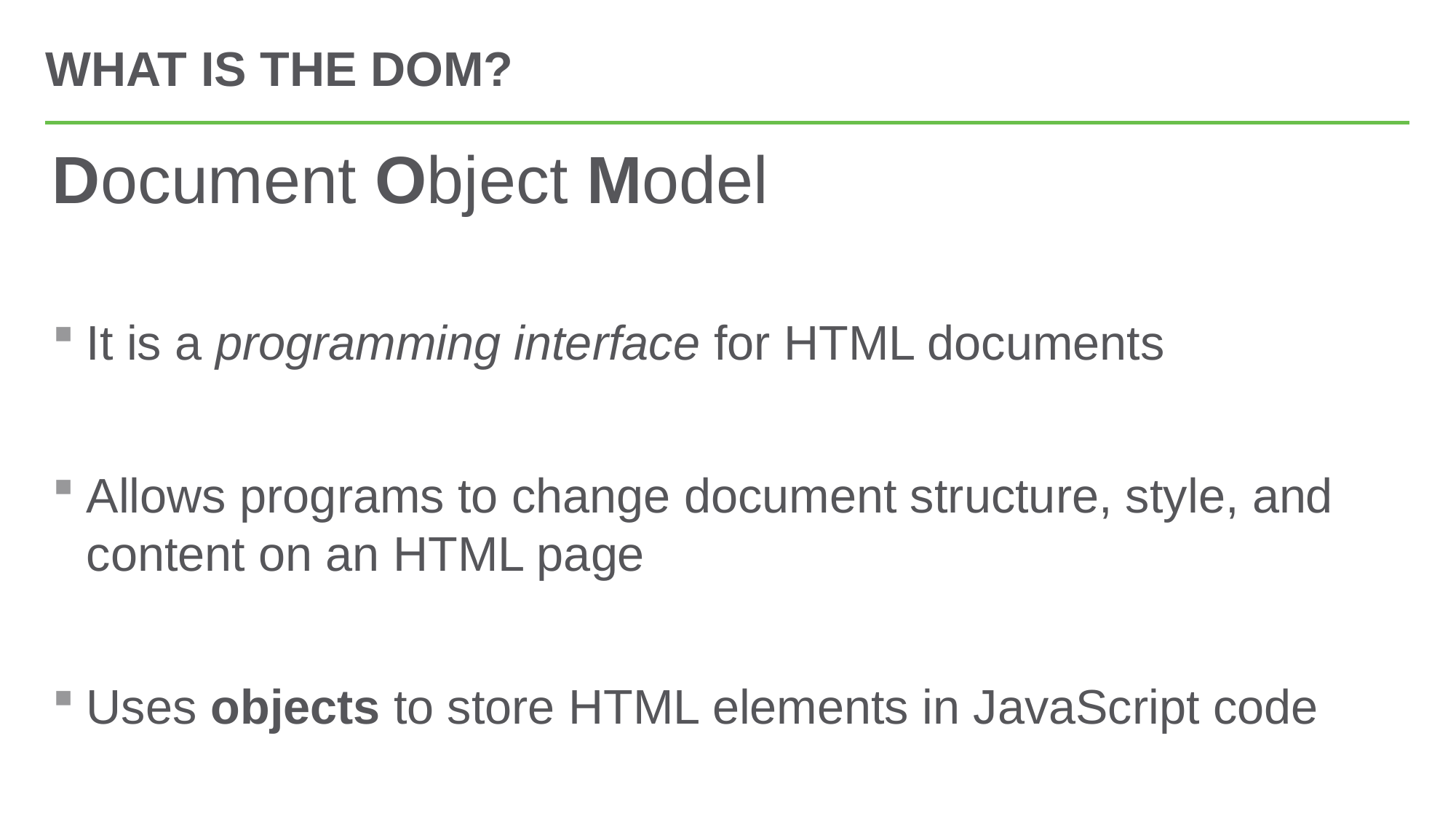

# What is the DOM?
Document Object Model

It is a programming interface for HTML documents

Allows programs to change document structure, style, and content on an HTML page

Uses objects to store HTML elements in JavaScript code